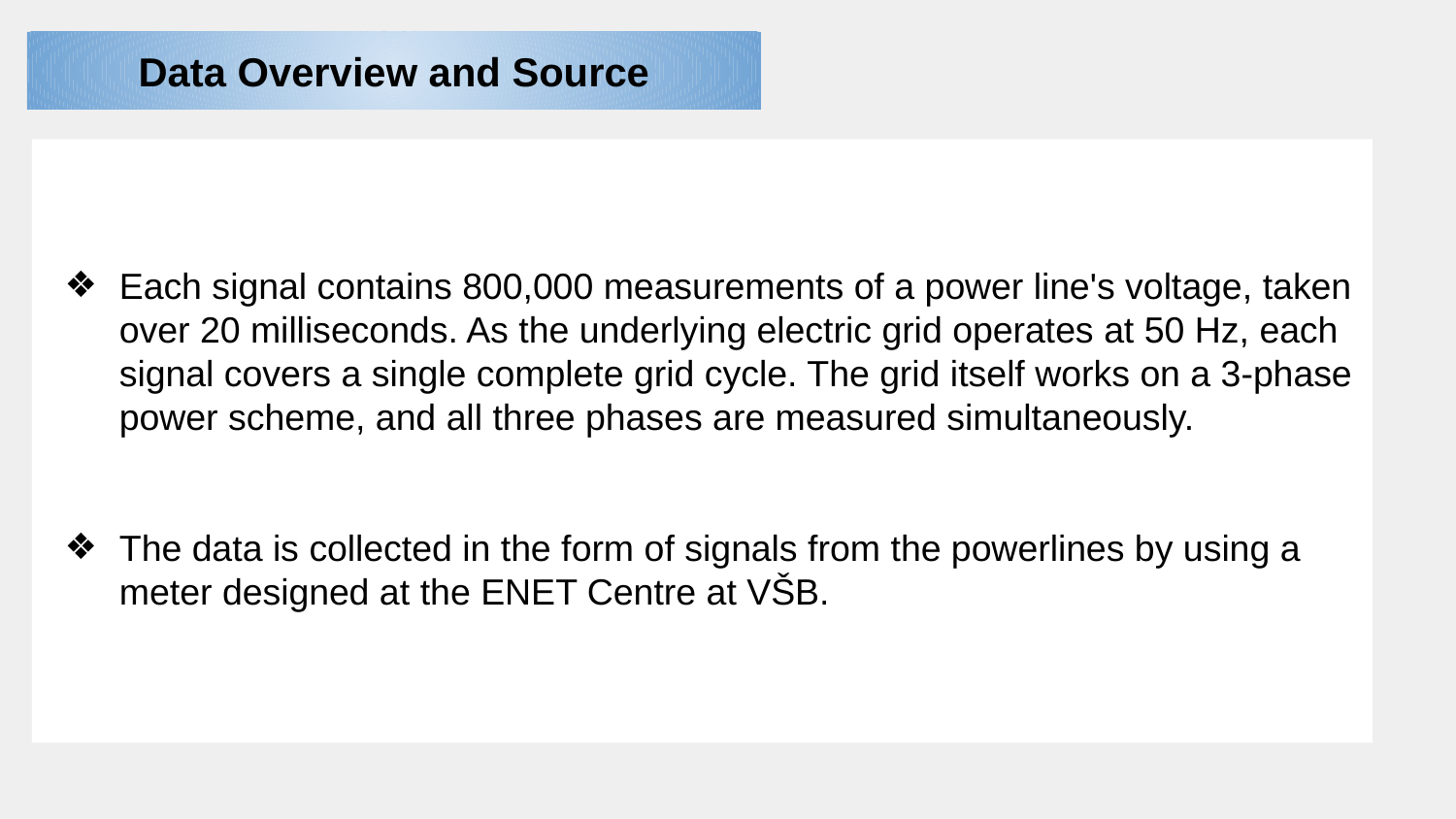

Data Overview and Source

Each signal contains 800,000 measurements of a power line's voltage, taken over 20 milliseconds. As the underlying electric grid operates at 50 Hz, each signal covers a single complete grid cycle. The grid itself works on a 3-phase power scheme, and all three phases are measured simultaneously.

The data is collected in the form of signals from the powerlines by using a meter designed at the ENET Centre at VŠB.